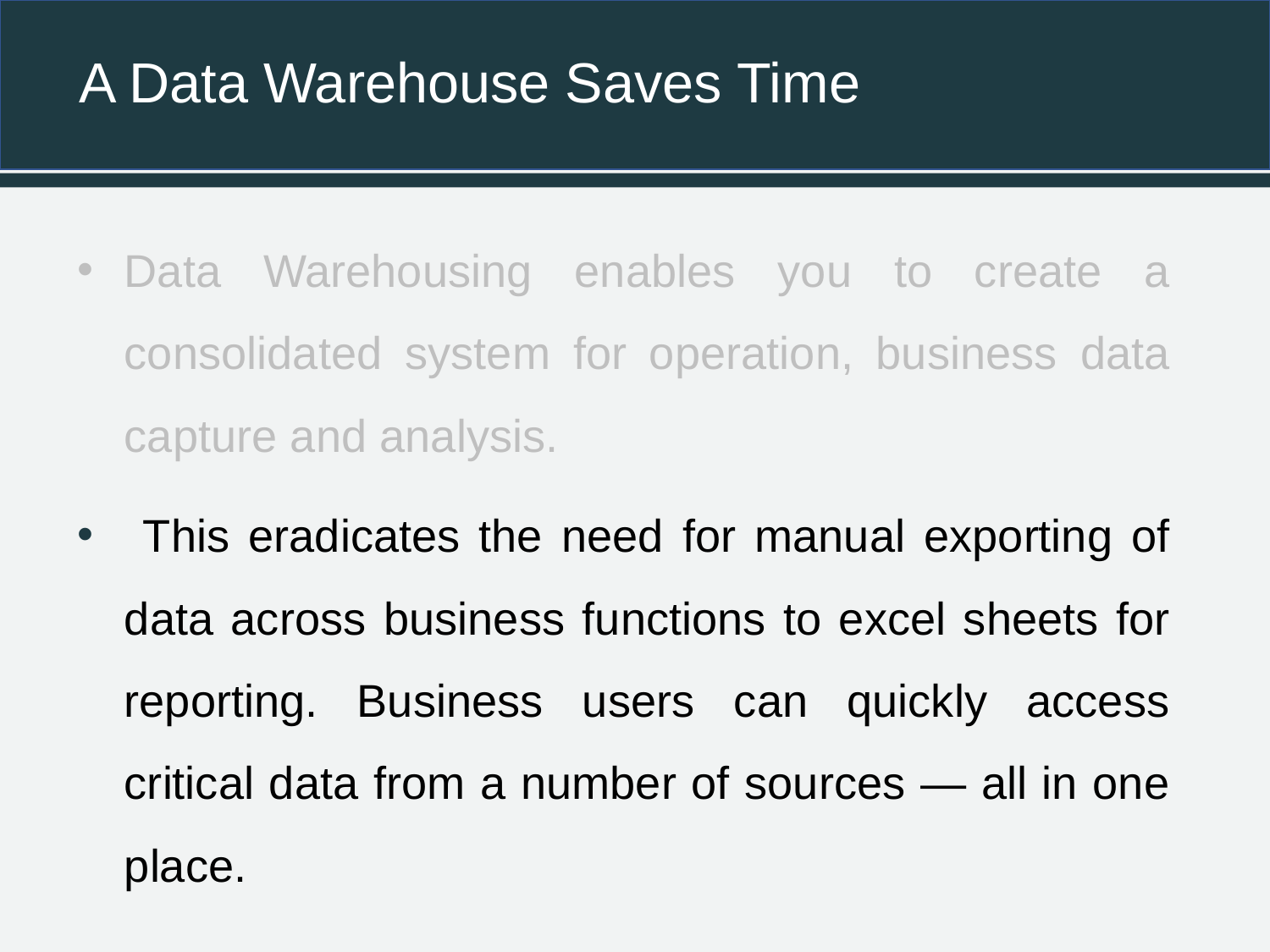

# A Data Warehouse Saves Time
Data Warehousing enables you to create a consolidated system for operation, business data capture and analysis.
 This eradicates the need for manual exporting of data across business functions to excel sheets for reporting. Business users can quickly access critical data from a number of sources — all in one place.